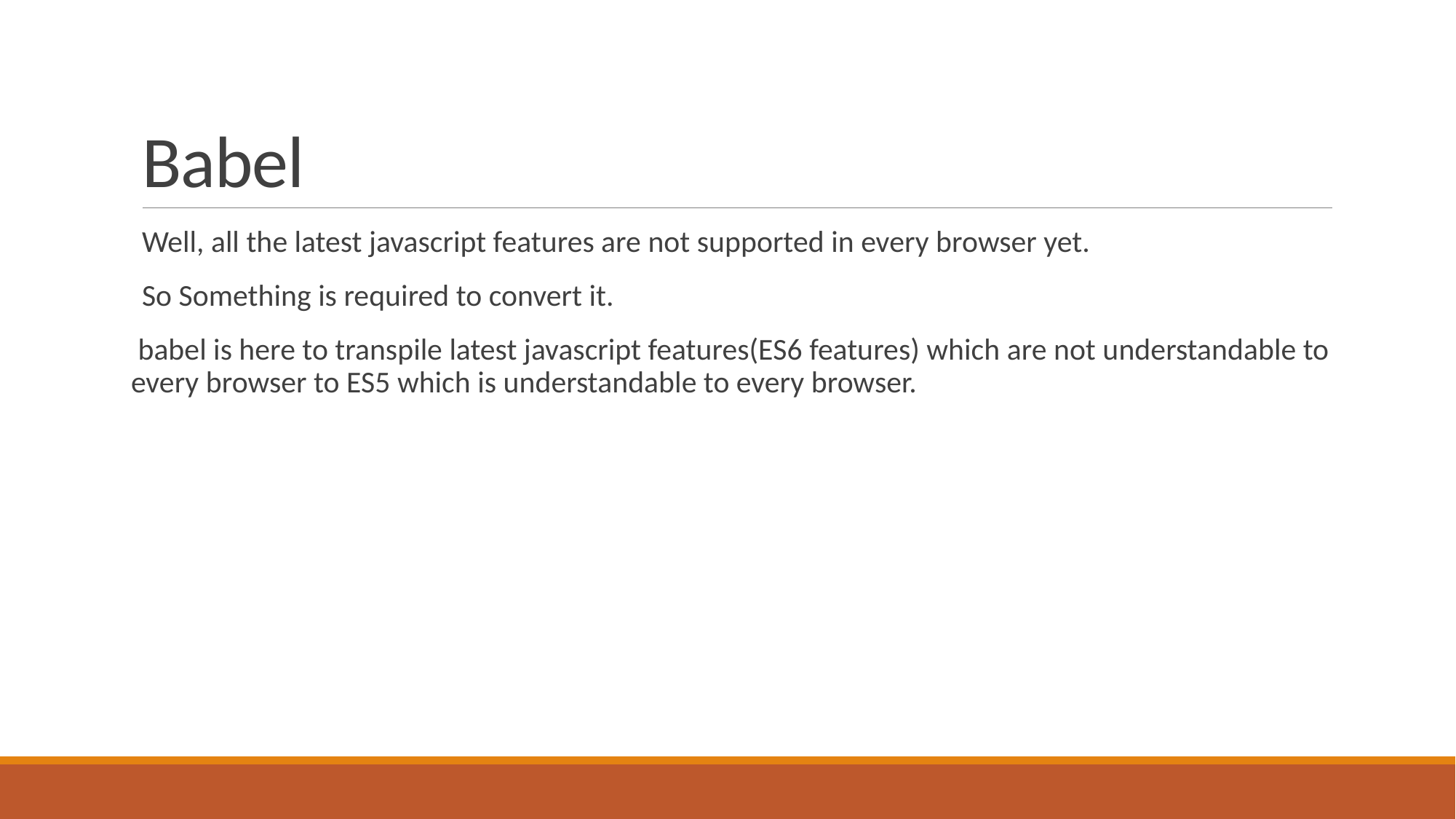

# Babel
Well, all the latest javascript features are not supported in every browser yet.
So Something is required to convert it.
 babel is here to transpile latest javascript features(ES6 features) which are not understandable to every browser to ES5 which is understandable to every browser.